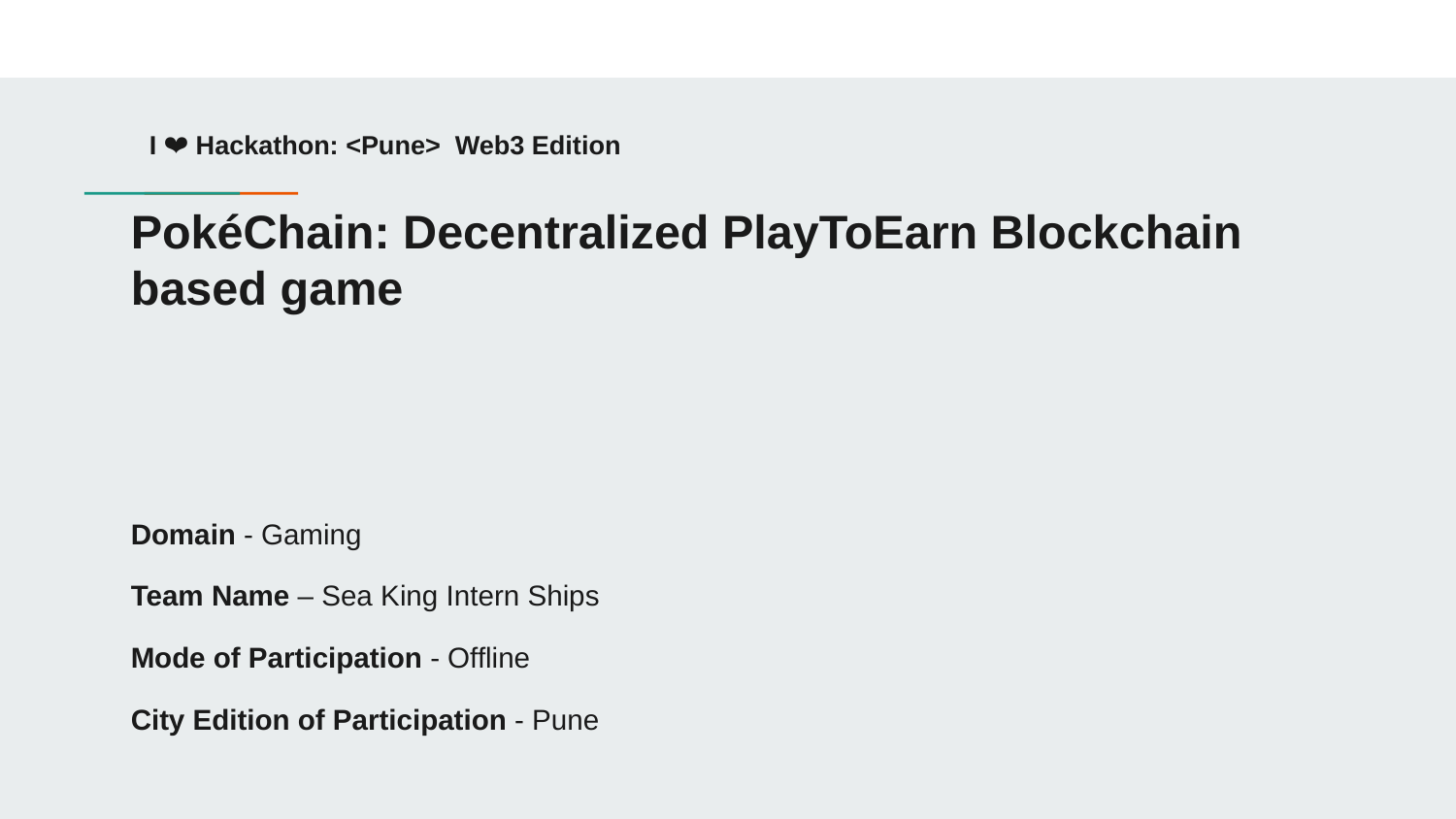

I ❤️ Hackathon: <Pune>  Web3 Edition
# PokéChain: Decentralized PlayToEarn Blockchain based game
Domain - Gaming

Team Name – Sea King Intern Ships

Mode of Participation - Offline

City Edition of Participation - Pune